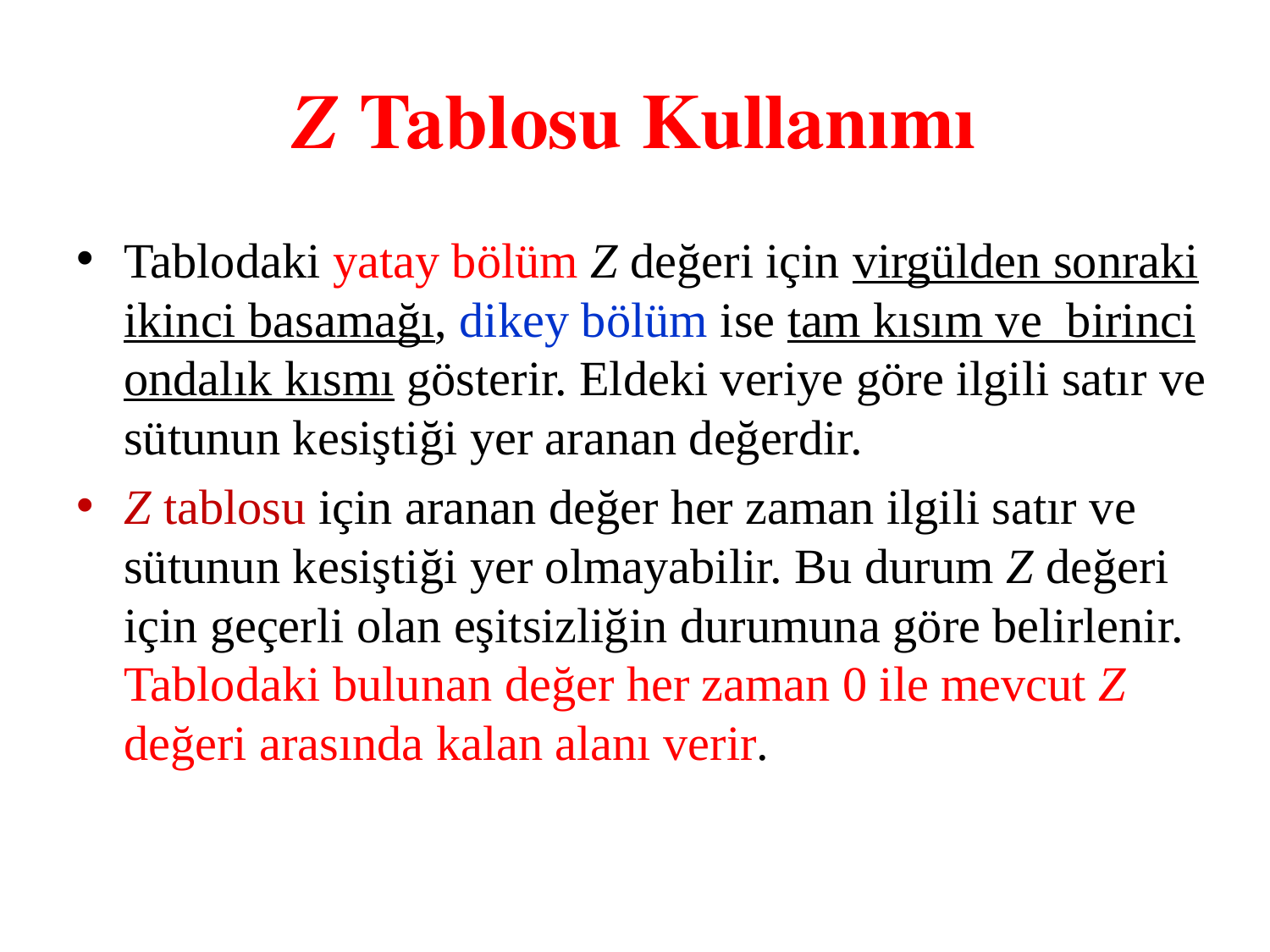

# Z Tablosu Kullanımı
Tablodaki yatay bölüm Z değeri için virgülden sonraki ikinci basamağı, dikey bölüm ise tam kısım ve  birinci ondalık kısmı gösterir. Eldeki veriye göre ilgili satır ve sütunun kesiştiği yer aranan değerdir.
Z tablosu için aranan değer her zaman ilgili satır ve sütunun kesiştiği yer olmayabilir. Bu durum Z değeri  için geçerli olan eşitsizliğin durumuna göre belirlenir. Tablodaki bulunan değer her zaman 0 ile mevcut Z değeri arasında kalan alanı verir.